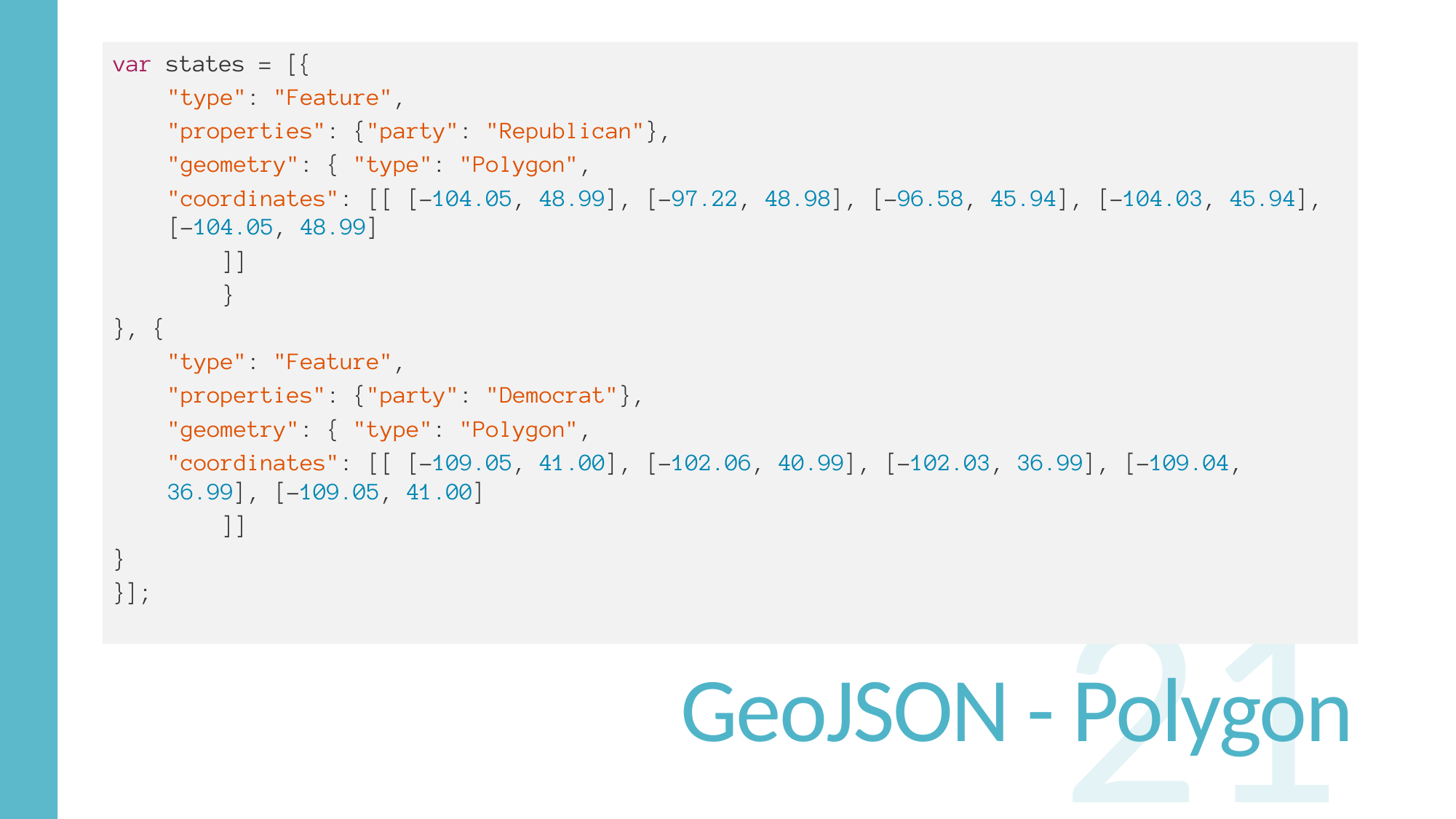

var states = [{
"type": "Feature",
"properties": {"party": "Republican"},
"geometry": { "type": "Polygon",
"coordinates": [[ [-104.05, 48.99], [-97.22, 48.98], [-96.58, 45.94], [-104.03, 45.94], [-104.05, 48.99]
		]]
		}
}, {
"type": "Feature",
"properties": {"party": "Democrat"},
"geometry": { "type": "Polygon",
"coordinates": [[ [-109.05, 41.00], [-102.06, 40.99], [-102.03, 36.99], [-109.04, 36.99], [-109.05, 41.00]
		]]
}
}];
# GeoJSON - Polygon
21